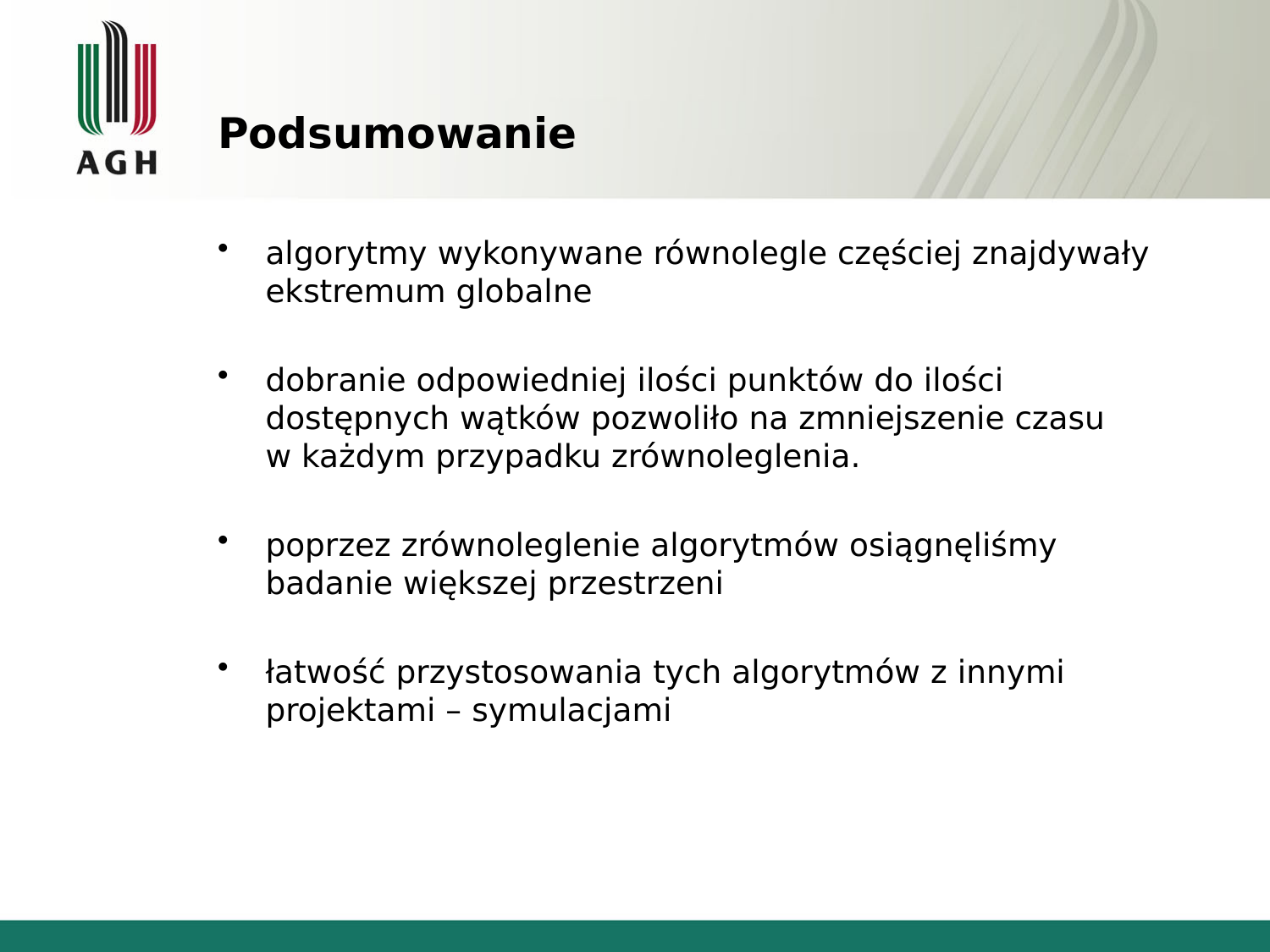

# Podsumowanie
algorytmy wykonywane równolegle częściej znajdywały ekstremum globalne

dobranie odpowiedniej ilości punktów do ilości dostępnych wątków pozwoliło na zmniejszenie czasu
w każdym przypadku zrównoleglenia.

poprzez zrównoleglenie algorytmów osiągnęliśmy badanie większej przestrzeni

łatwość przystosowania tych algorytmów z innymi projektami – symulacjami